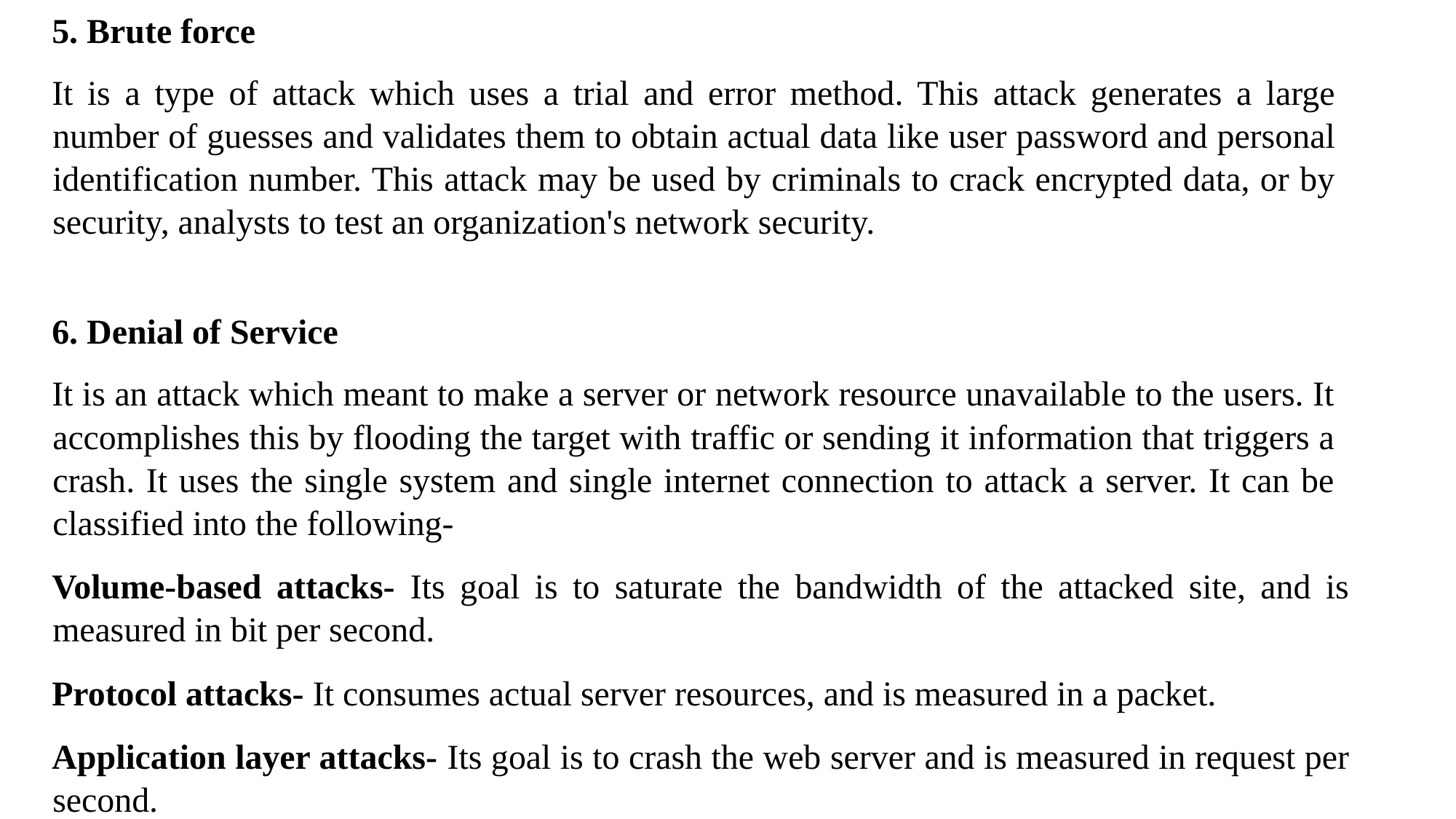

5. Brute force
It is a type of attack which uses a trial and error method. This attack generates a large number of guesses and validates them to obtain actual data like user password and personal identification number. This attack may be used by criminals to crack encrypted data, or by security, analysts to test an organization's network security.

6. Denial of Service
It is an attack which meant to make a server or network resource unavailable to the users. It accomplishes this by flooding the target with traffic or sending it information that triggers a crash. It uses the single system and single internet connection to attack a server. It can be classified into the following-
Volume-based attacks- Its goal is to saturate the bandwidth of the attacked site, and is measured in bit per second.
Protocol attacks- It consumes actual server resources, and is measured in a packet.
Application layer attacks- Its goal is to crash the web server and is measured in request per second.